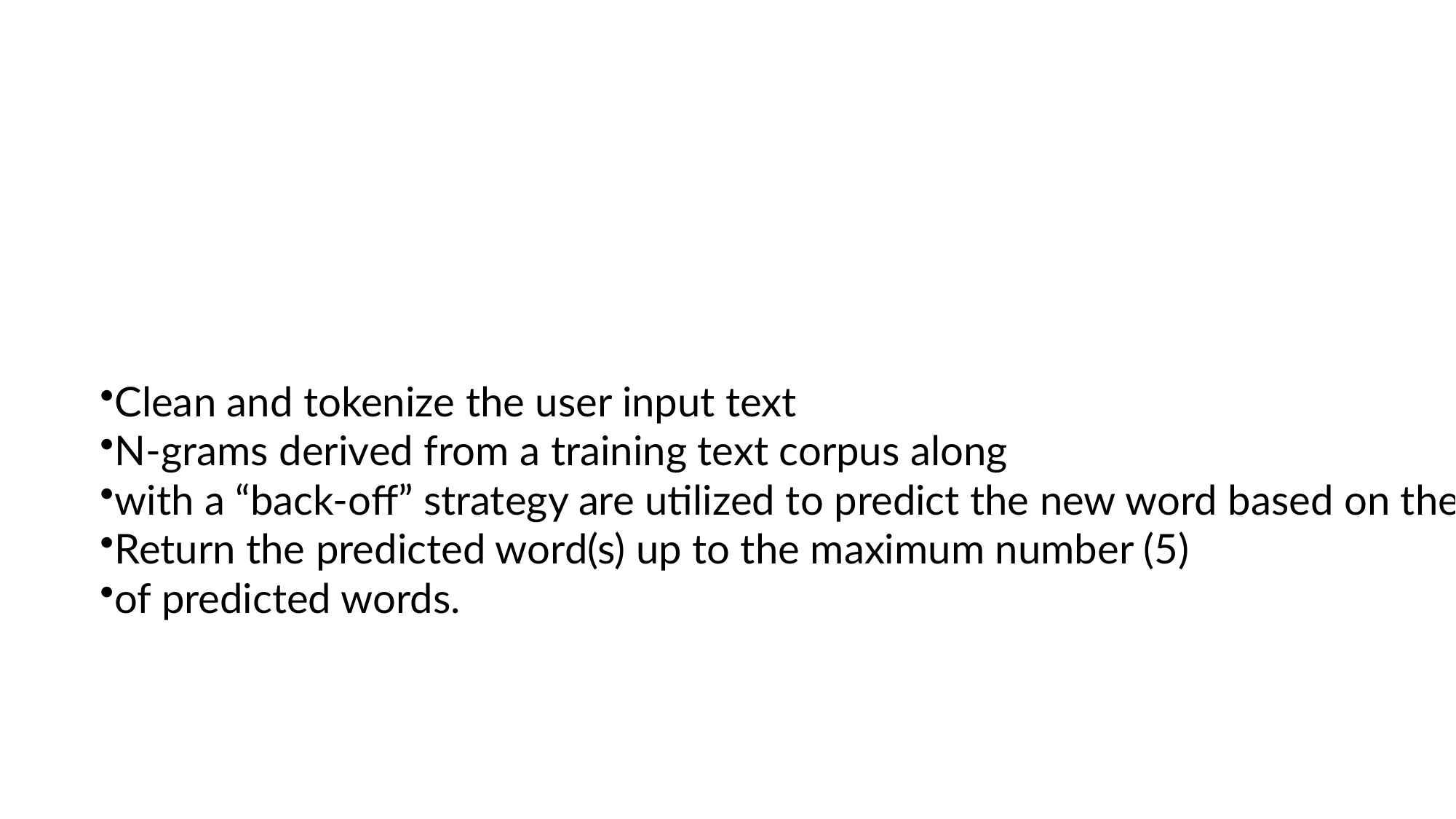

#

Clean and tokenize the user input text
N-grams derived from a training text corpus along
with a “back-off” strategy are utilized to predict the new word based on the user input.
Return the predicted word(s) up to the maximum number (5)
of predicted words.